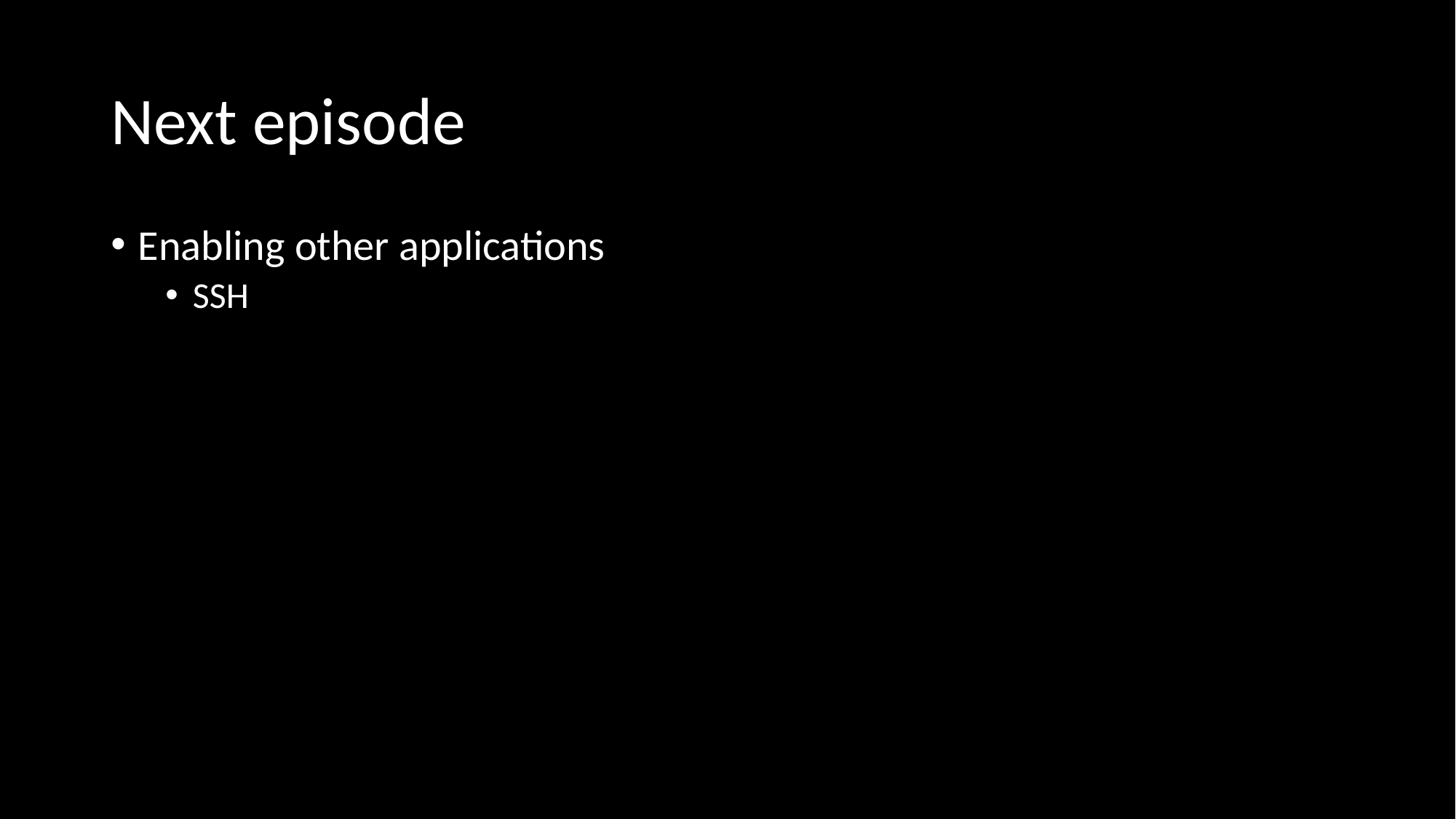

# Next episode
Enabling other applications
SSH